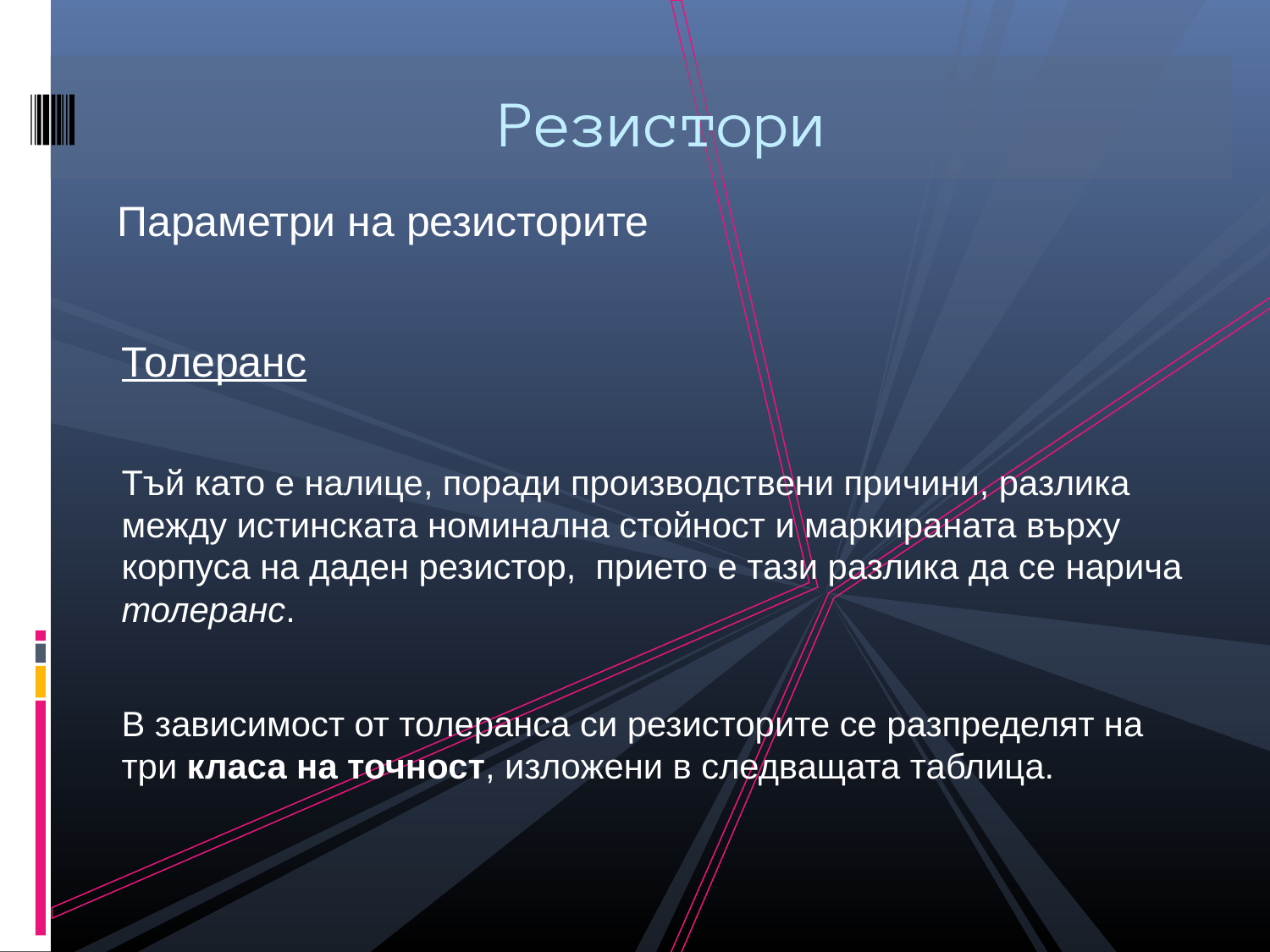

Резистори
Параметри на резисторите
Толеранс
Тъй като е налице, поради производствени причини, разлика между истинската номинална стойност и маркираната върху корпуса на даден резистор,  прието е тази разлика да се нарича толеранс.
В зависимост от толеранса си резисторите се разпределят на три класа на точност, изложени в следващата таблица.